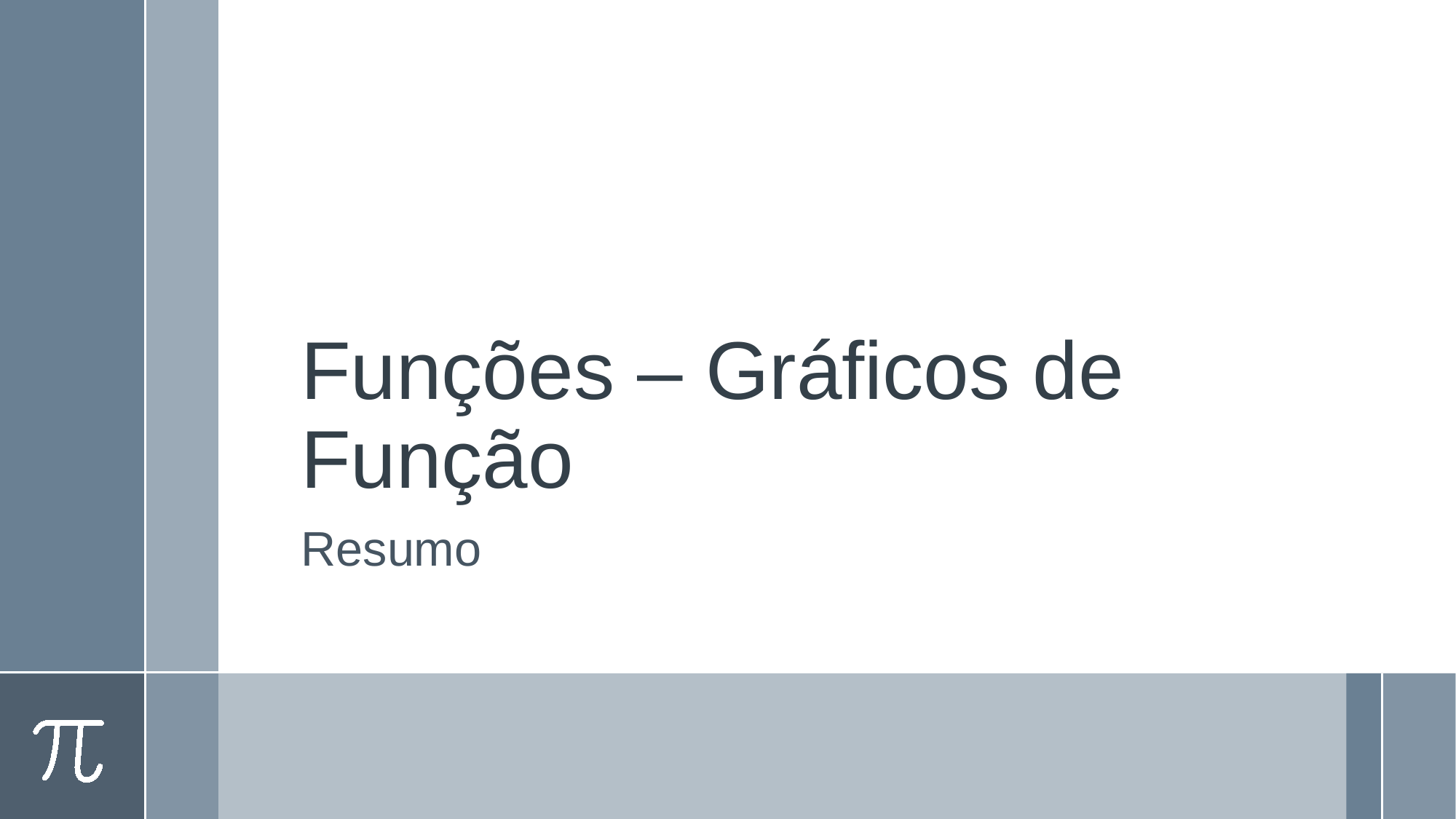

# Funções – Gráficos de Função
Resumo